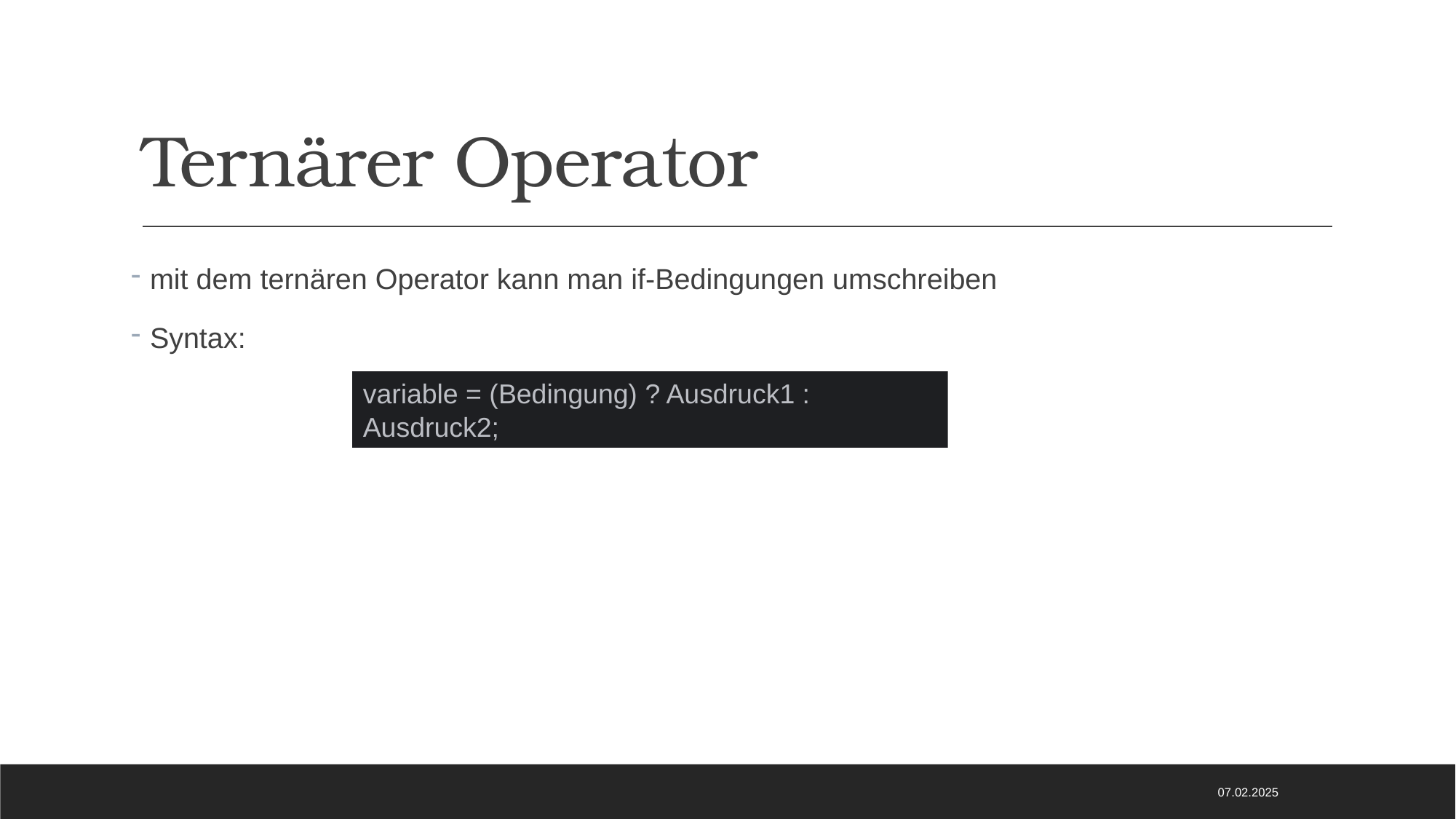

# Ternärer Operator
 mit dem ternären Operator kann man if-Bedingungen umschreiben
 Syntax:
variable = (Bedingung) ? Ausdruck1 : Ausdruck2;
07.02.2025